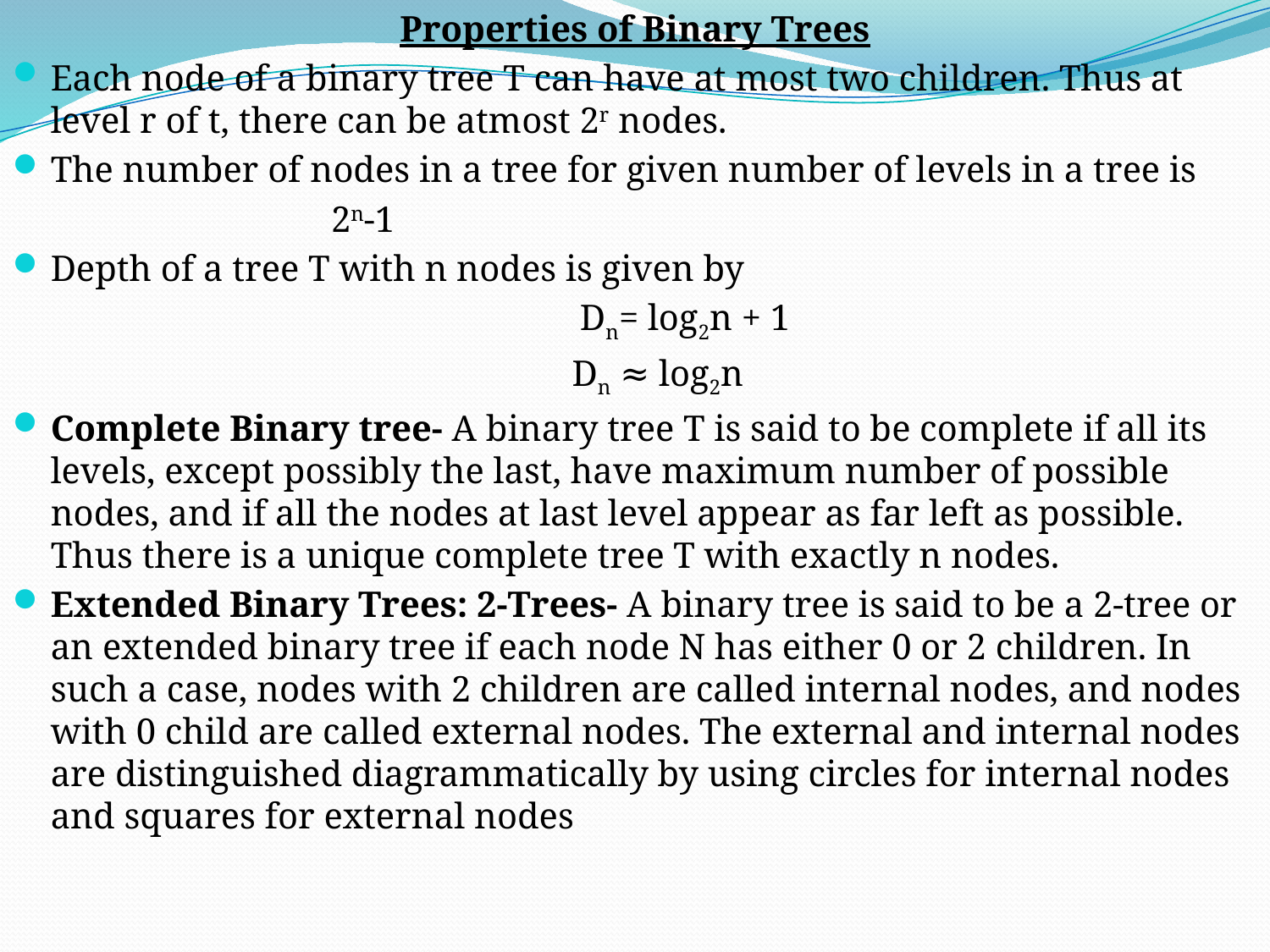

Properties of Binary Trees
Each node of a binary tree T can have at most two children. Thus at level r of t, there can be atmost 2r nodes.
The number of nodes in a tree for given number of levels in a tree is
                                   2n-1
Depth of a tree T with n nodes is given by
           Dn= log2n + 1
     Dn ≈ log2n
Complete Binary tree- A binary tree T is said to be complete if all its levels, except possibly the last, have maximum number of possible nodes, and if all the nodes at last level appear as far left as possible. Thus there is a unique complete tree T with exactly n nodes.
Extended Binary Trees: 2-Trees- A binary tree is said to be a 2-tree or an extended binary tree if each node N has either 0 or 2 children. In such a case, nodes with 2 children are called internal nodes, and nodes with 0 child are called external nodes. The external and internal nodes are distinguished diagrammatically by using circles for internal nodes and squares for external nodes